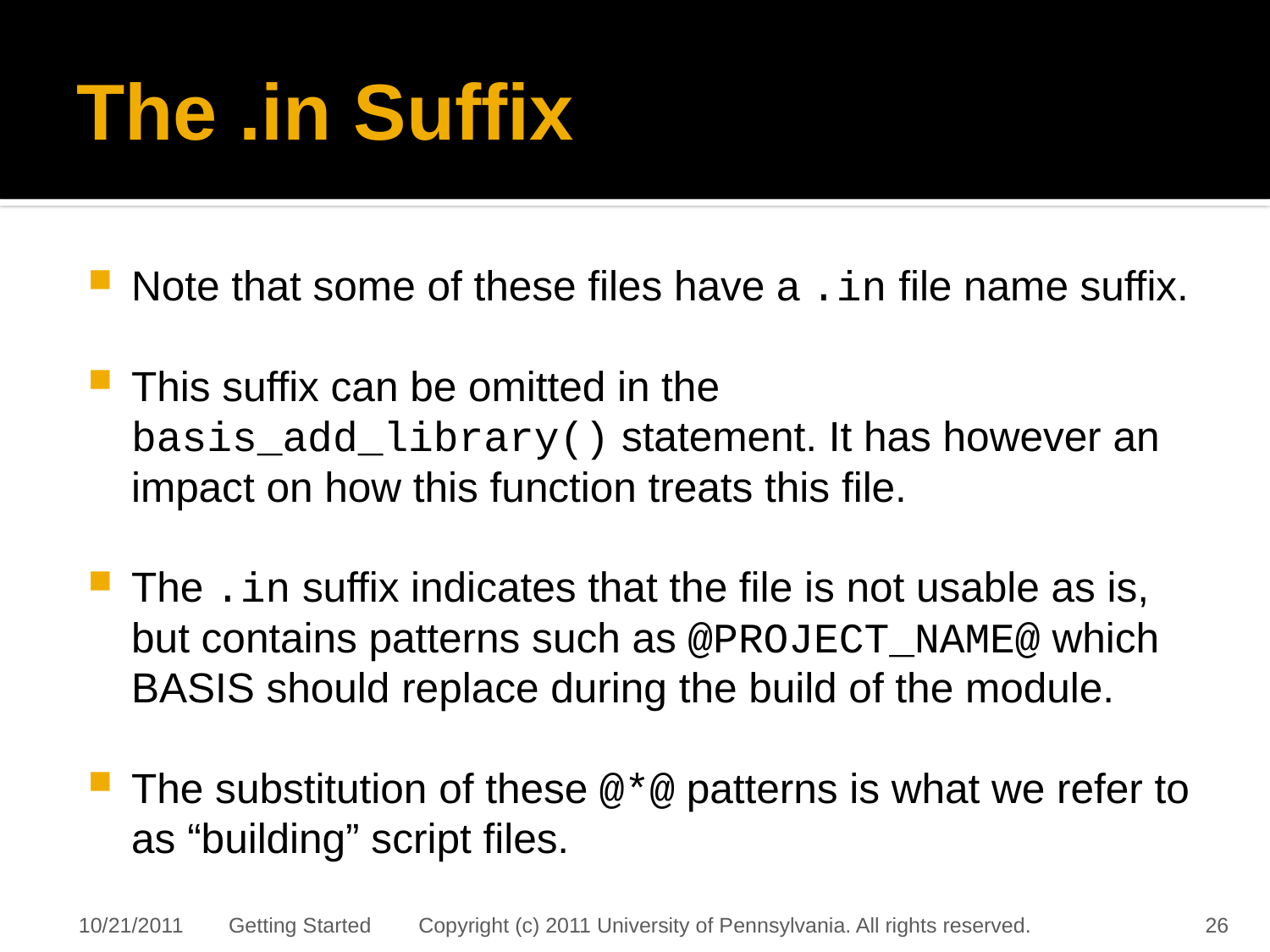

# The .in Suffix
Note that some of these files have a .in file name suffix.

This suffix can be omitted in the basis_add_library() statement. It has however an impact on how this function treats this file.

The .in suffix indicates that the file is not usable as is, but contains patterns such as @PROJECT_NAME@ which BASIS should replace during the build of the module.

The substitution of these @*@ patterns is what we refer to as “building” script files.
10/21/2011
Getting Started        Copyright (c) 2011 University of Pennsylvania. All rights reserved.
26